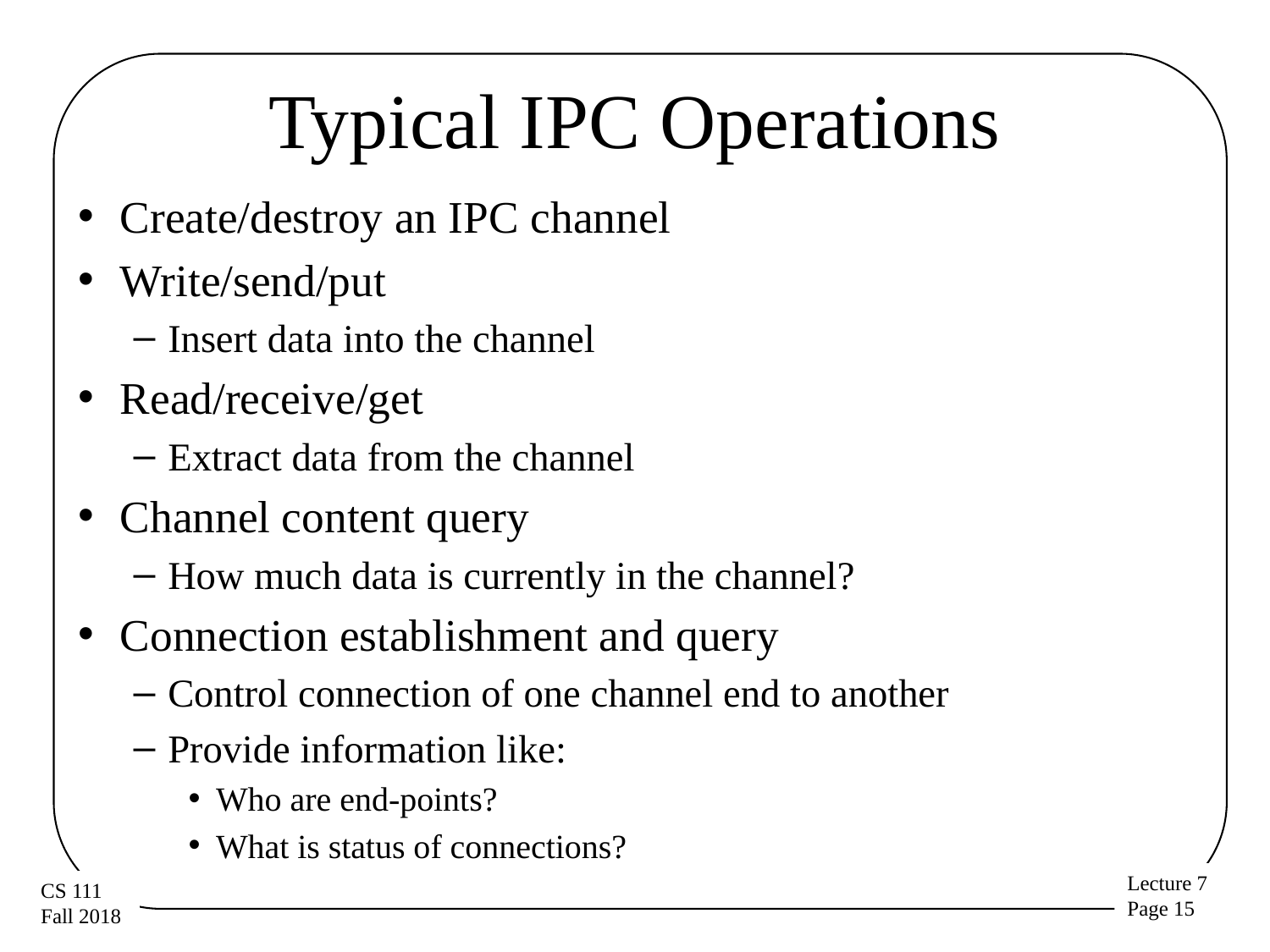

# Typical IPC Operations
Create/destroy an IPC channel
Write/send/put
Insert data into the channel
Read/receive/get
Extract data from the channel
Channel content query
How much data is currently in the channel?
Connection establishment and query
Control connection of one channel end to another
Provide information like:
Who are end-points?
What is status of connections?